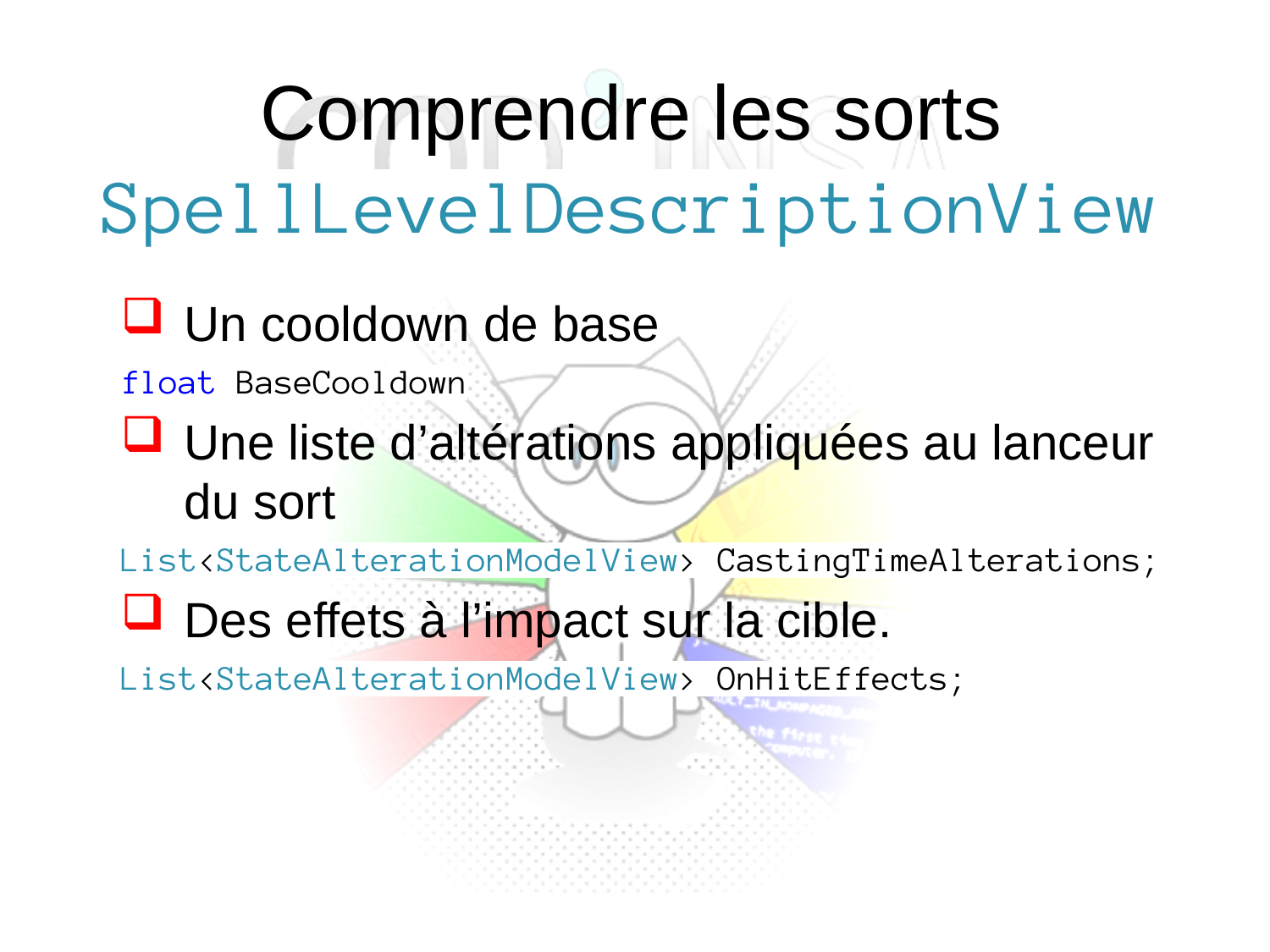

Comprendre les sorts SpellLevelDescriptionView
Un cooldown de base
float BaseCooldown
Une liste d’altérations appliquées au lanceur du sort
List<StateAlterationModelView> CastingTimeAlterations;
Des effets à l’impact sur la cible.
List<StateAlterationModelView> OnHitEffects;